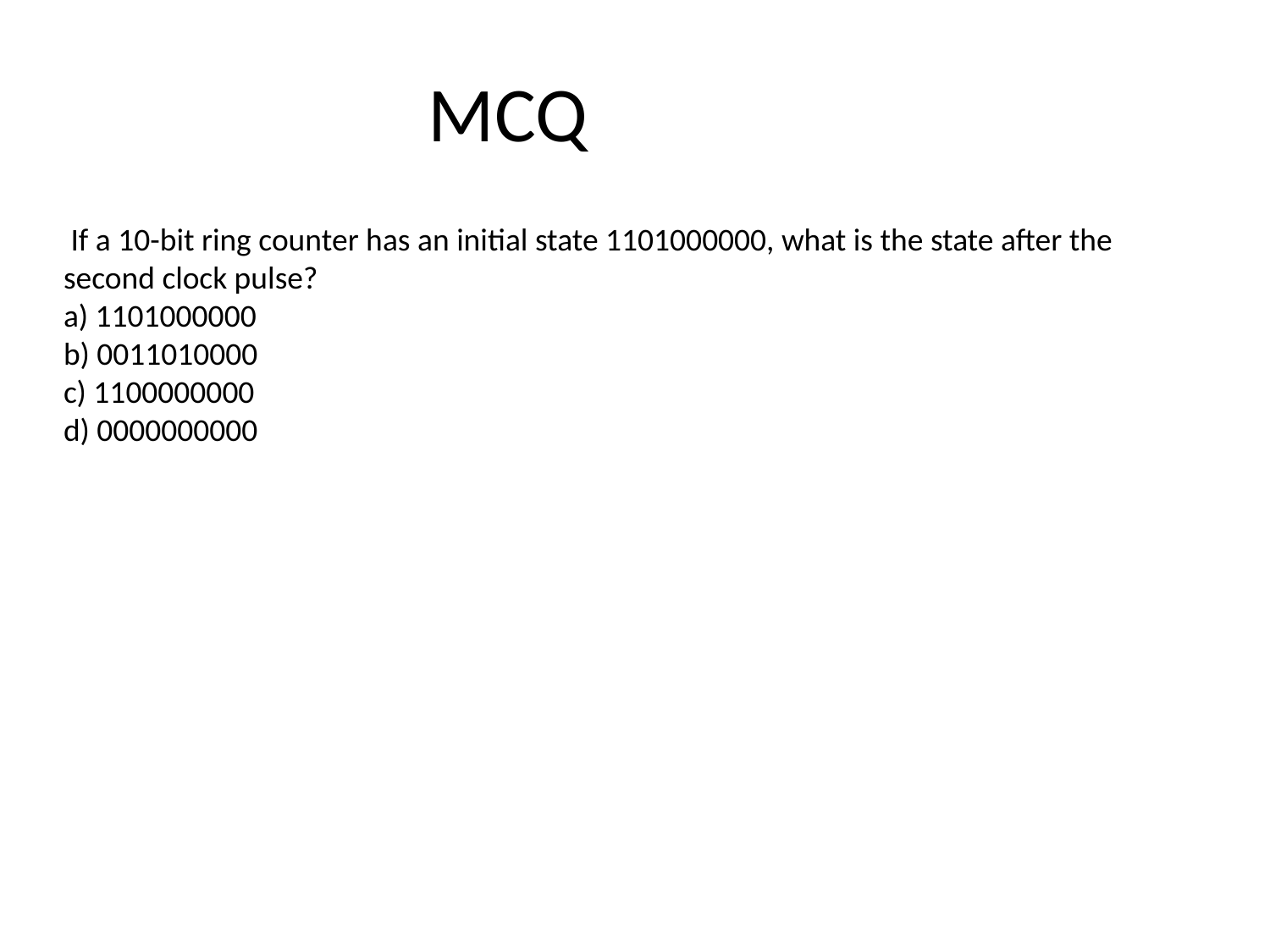

# MCQ
 If a 10-bit ring counter has an initial state 1101000000, what is the state after the second clock pulse?
a) 1101000000
b) 0011010000
c) 1100000000
d) 0000000000